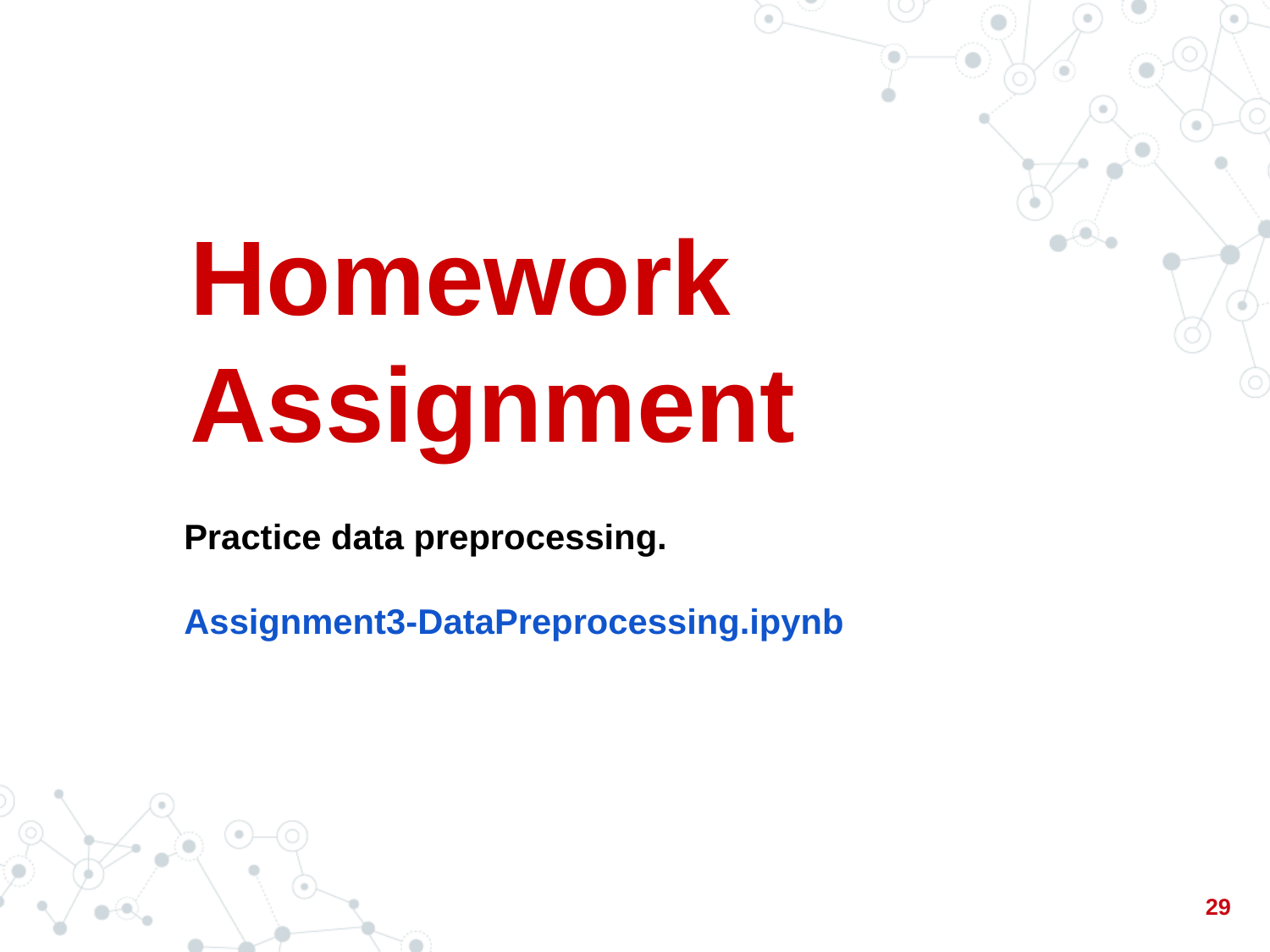

Homework
Assignment
Practice data preprocessing.

Assignment3-DataPreprocessing.ipynb

29